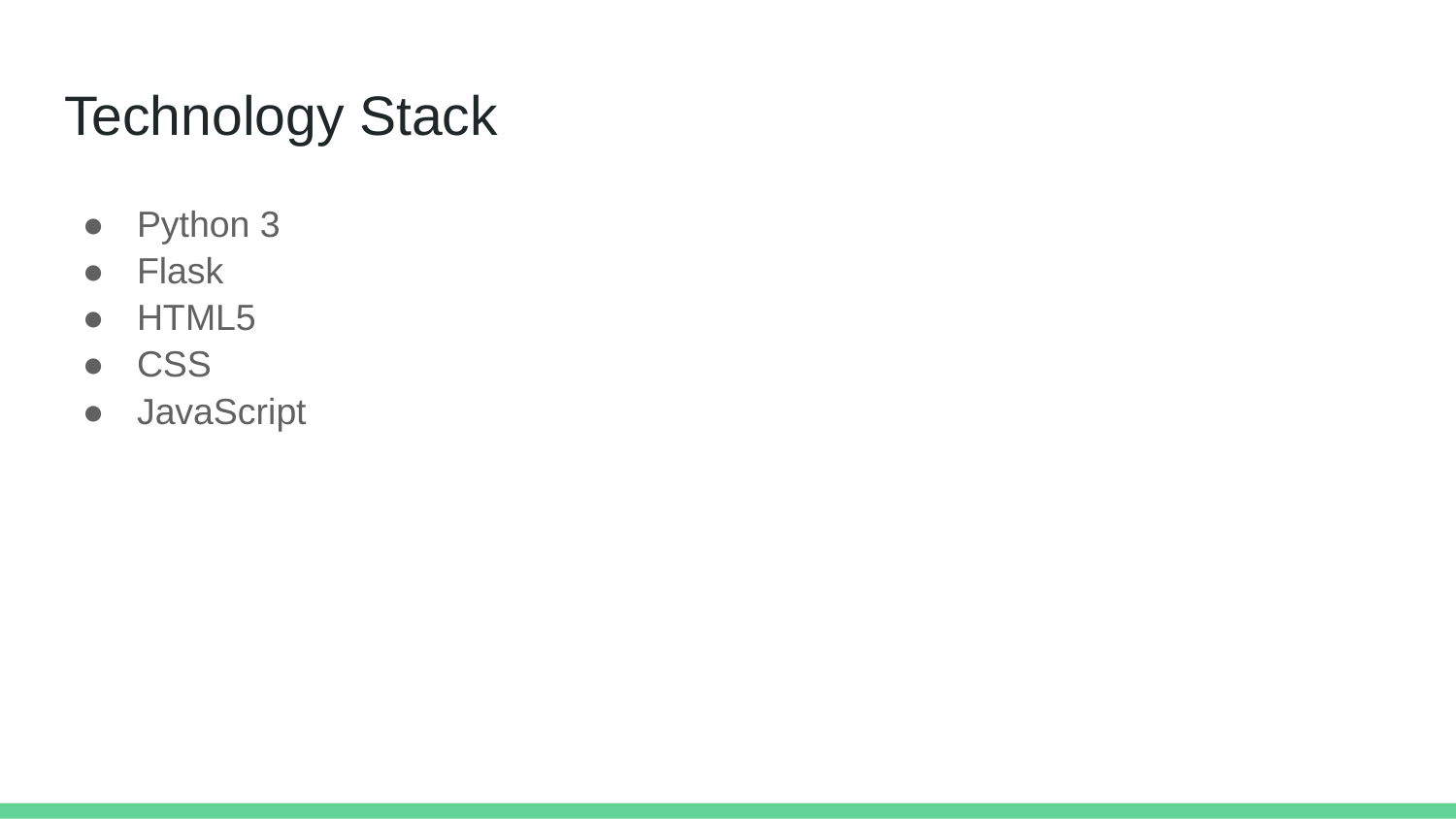

# Technology Stack
Python 3
Flask
HTML5
CSS
JavaScript